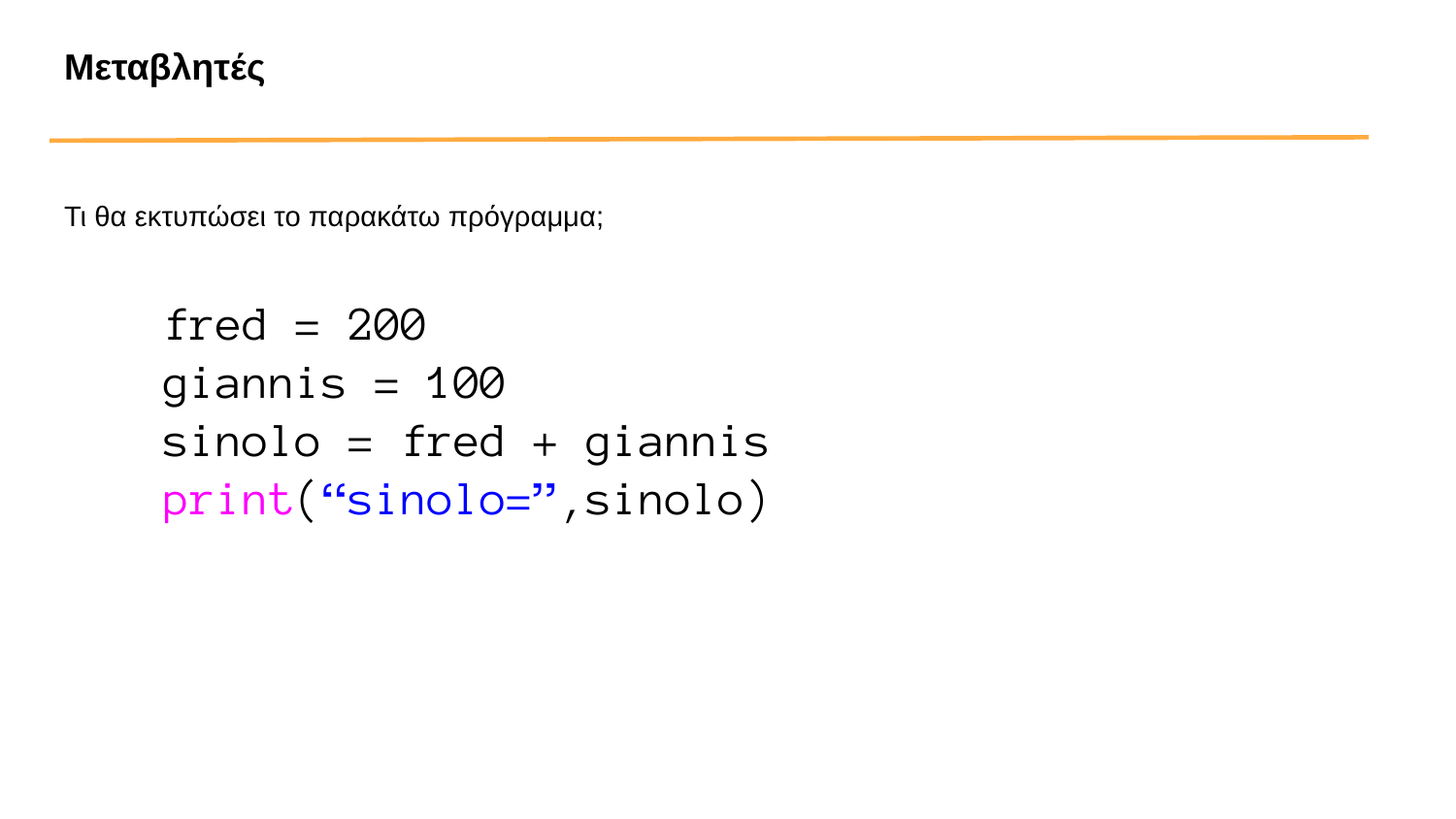

# Μεταβλητές

Τι θα εκτυπώσει το παρακάτω πρόγραμμα;

fred = 200
giannis = 100
sinolo = fred + giannis
print(“sinolo=”,sinolo)